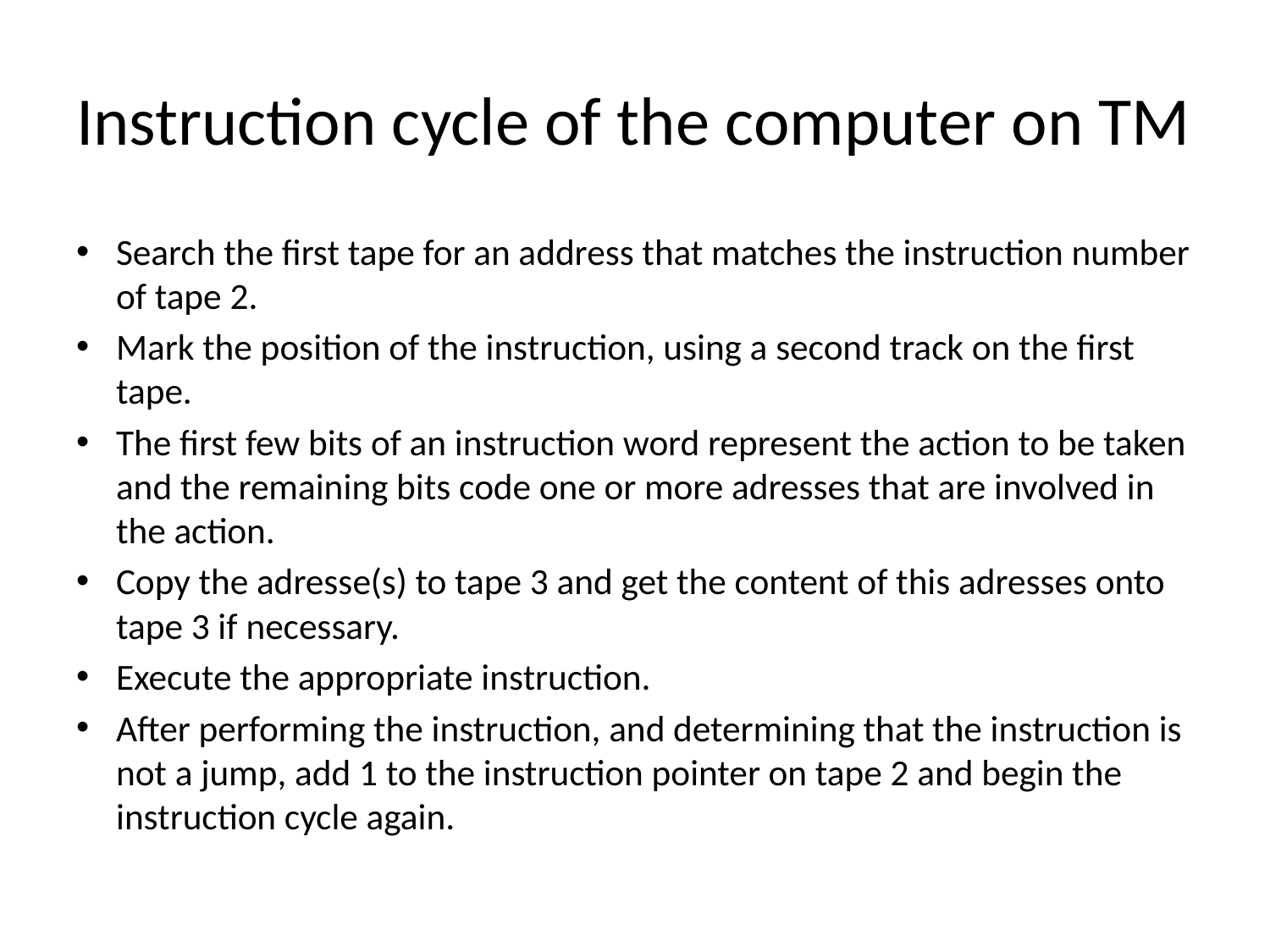

# Instruction cycle of the computer on TM
Search the first tape for an address that matches the instruction number of tape 2.
Mark the position of the instruction, using a second track on the first tape.
The first few bits of an instruction word represent the action to be taken and the remaining bits code one or more adresses that are involved in the action.
Copy the adresse(s) to tape 3 and get the content of this adresses onto tape 3 if necessary.
Execute the appropriate instruction.
After performing the instruction, and determining that the instruction is not a jump, add 1 to the instruction pointer on tape 2 and begin the instruction cycle again.